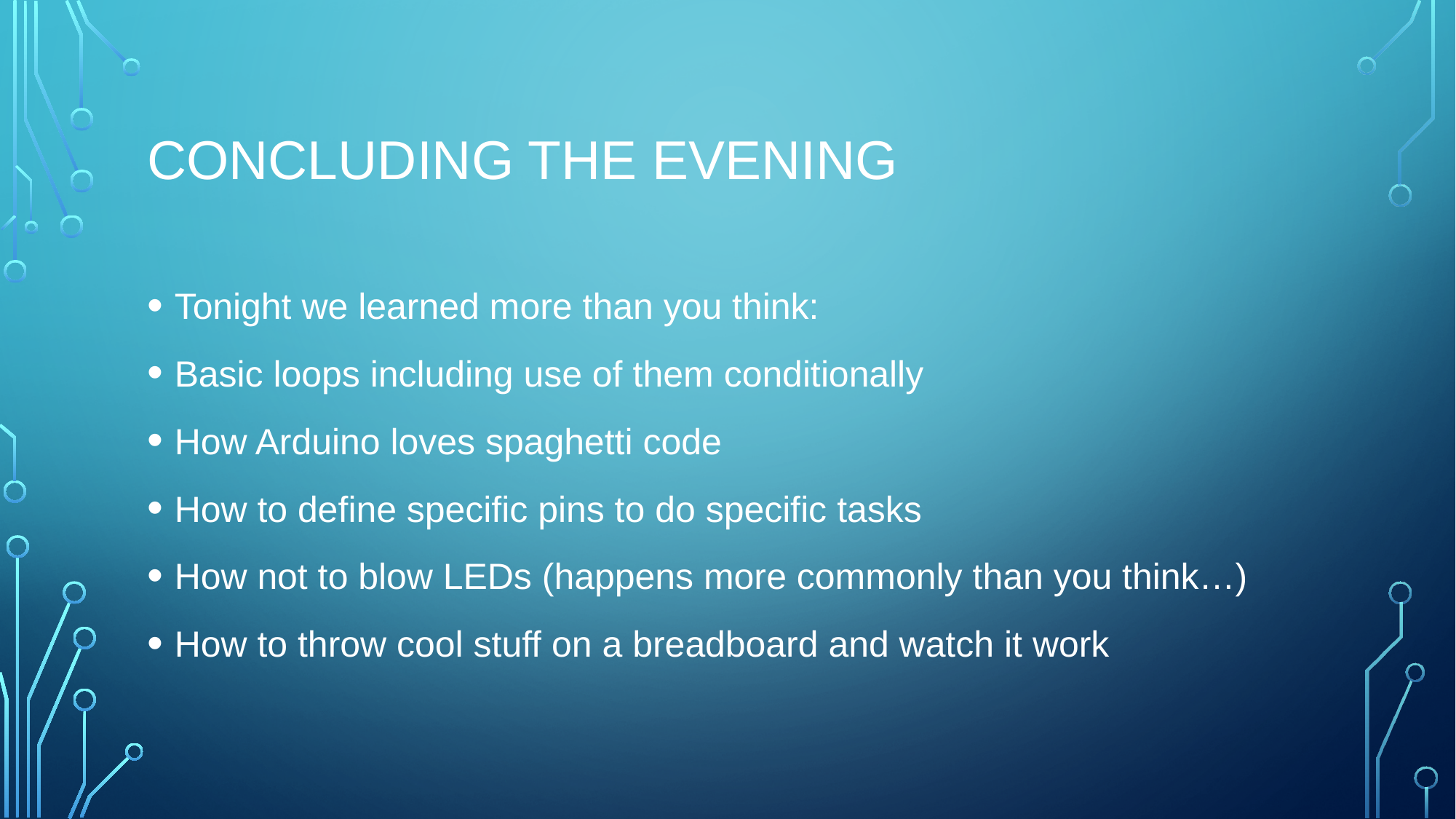

# Concluding the evening
Tonight we learned more than you think:
Basic loops including use of them conditionally
How Arduino loves spaghetti code
How to define specific pins to do specific tasks
How not to blow LEDs (happens more commonly than you think…)
How to throw cool stuff on a breadboard and watch it work